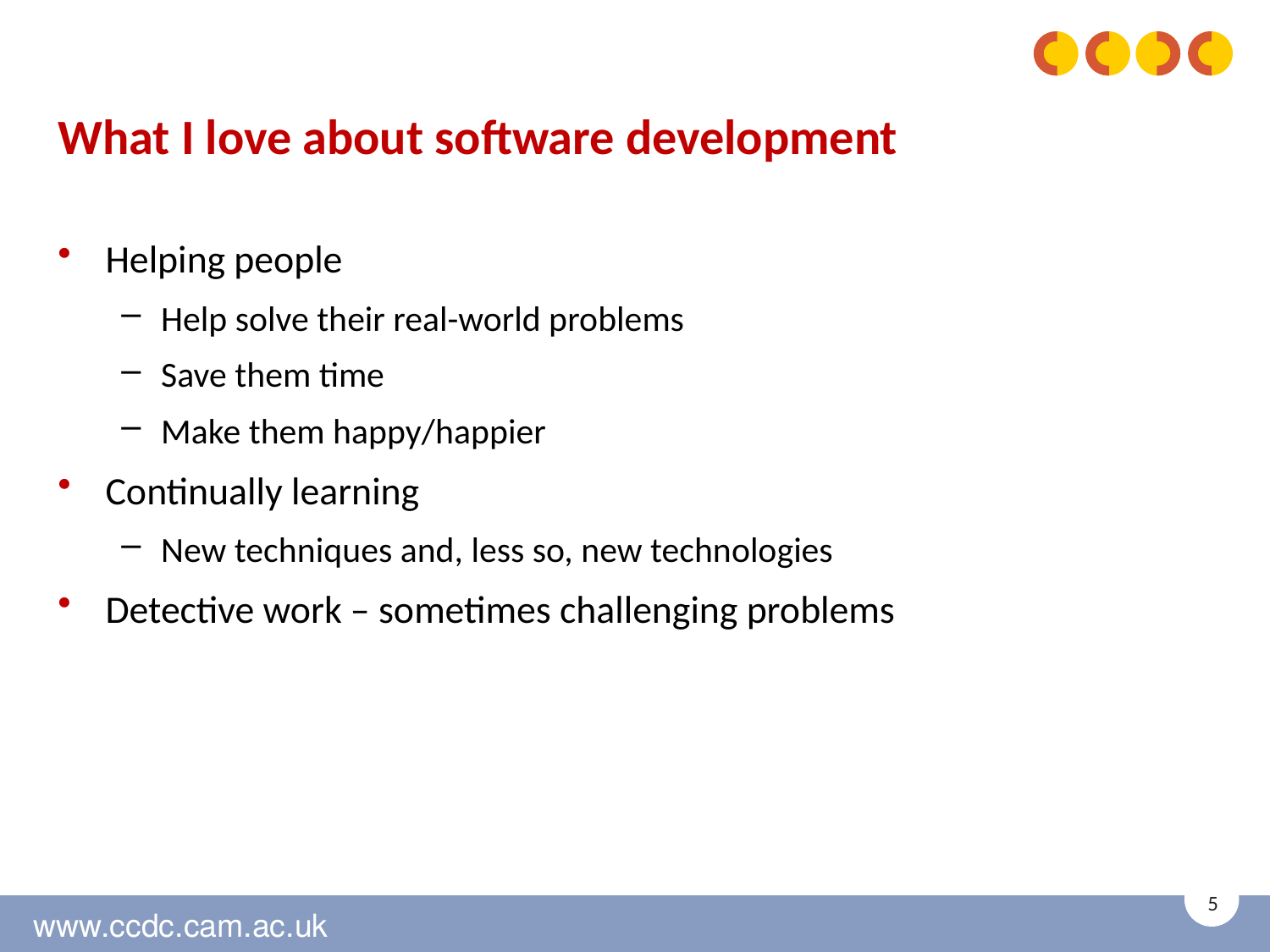

# What I love about software development
Helping people
Help solve their real-world problems
Save them time
Make them happy/happier
Continually learning
New techniques and, less so, new technologies
Detective work – sometimes challenging problems